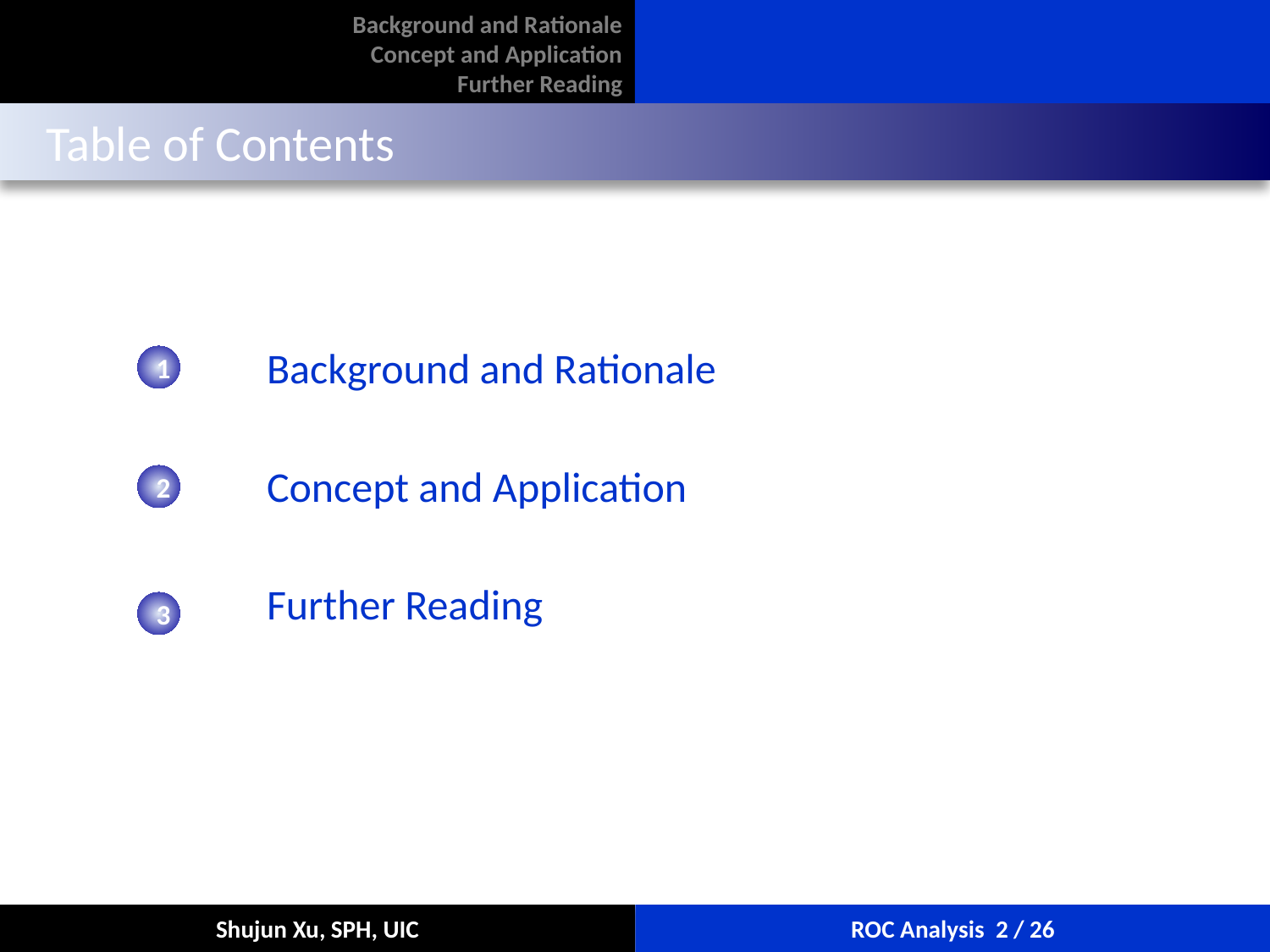

Background and Rationale
Concept and Application
Further Reading

# Table of Contents
Background and Rationale

Concept and Application

Further Reading
1
2
3
Shujun Xu, SPH, UIC
ROC Analysis  2 / 26